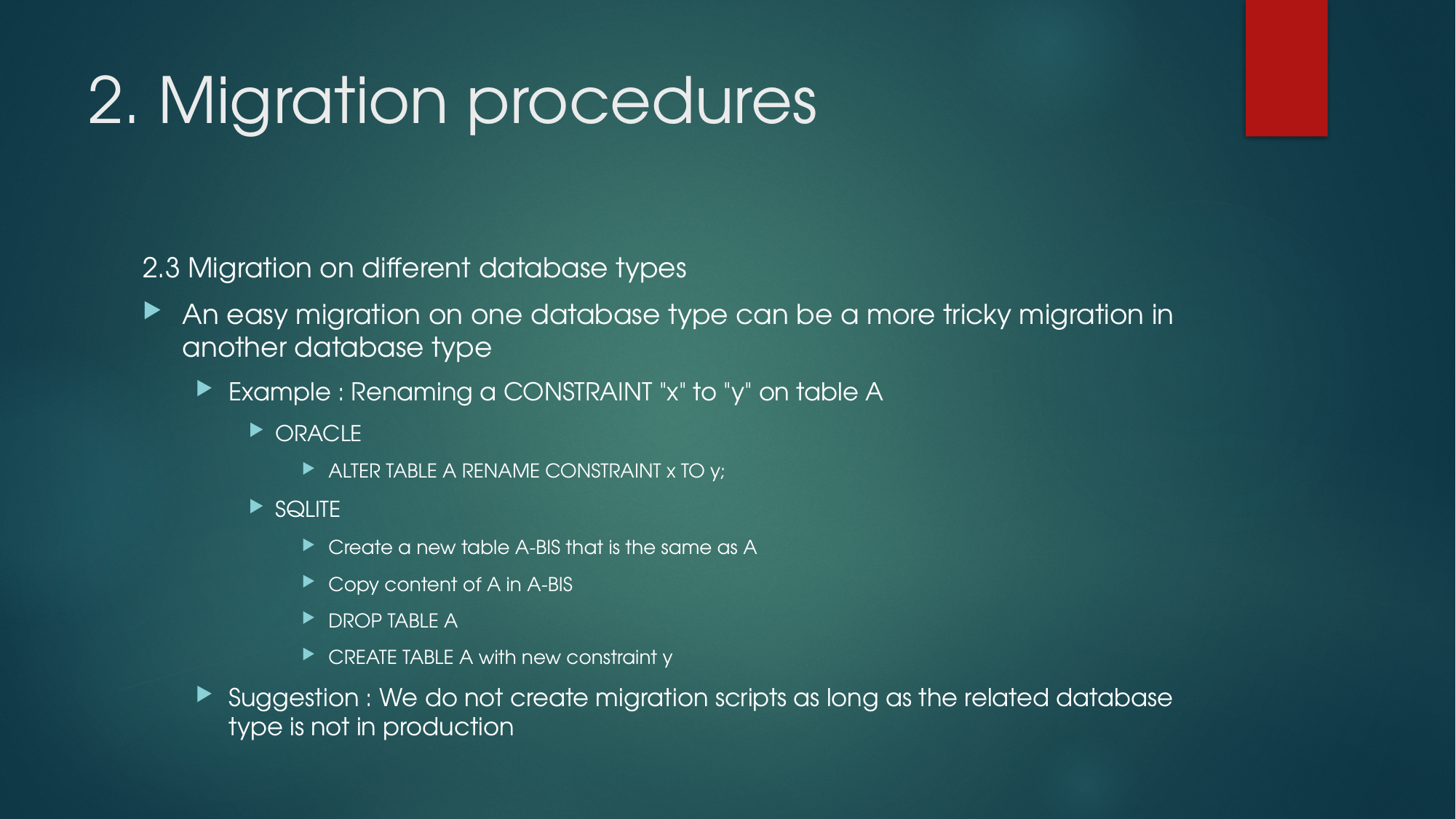

# 2. Migration procedures
2.3 Migration on different database types
An easy migration on one database type can be a more tricky migration in another database type
Example : Renaming a CONSTRAINT "x" to "y" on table A
ORACLE
ALTER TABLE A RENAME CONSTRAINT x TO y;
SQLITE
Create a new table A-BIS that is the same as A
Copy content of A in A-BIS
DROP TABLE A
CREATE TABLE A with new constraint y
Suggestion : We do not create migration scripts as long as the related database type is not in production